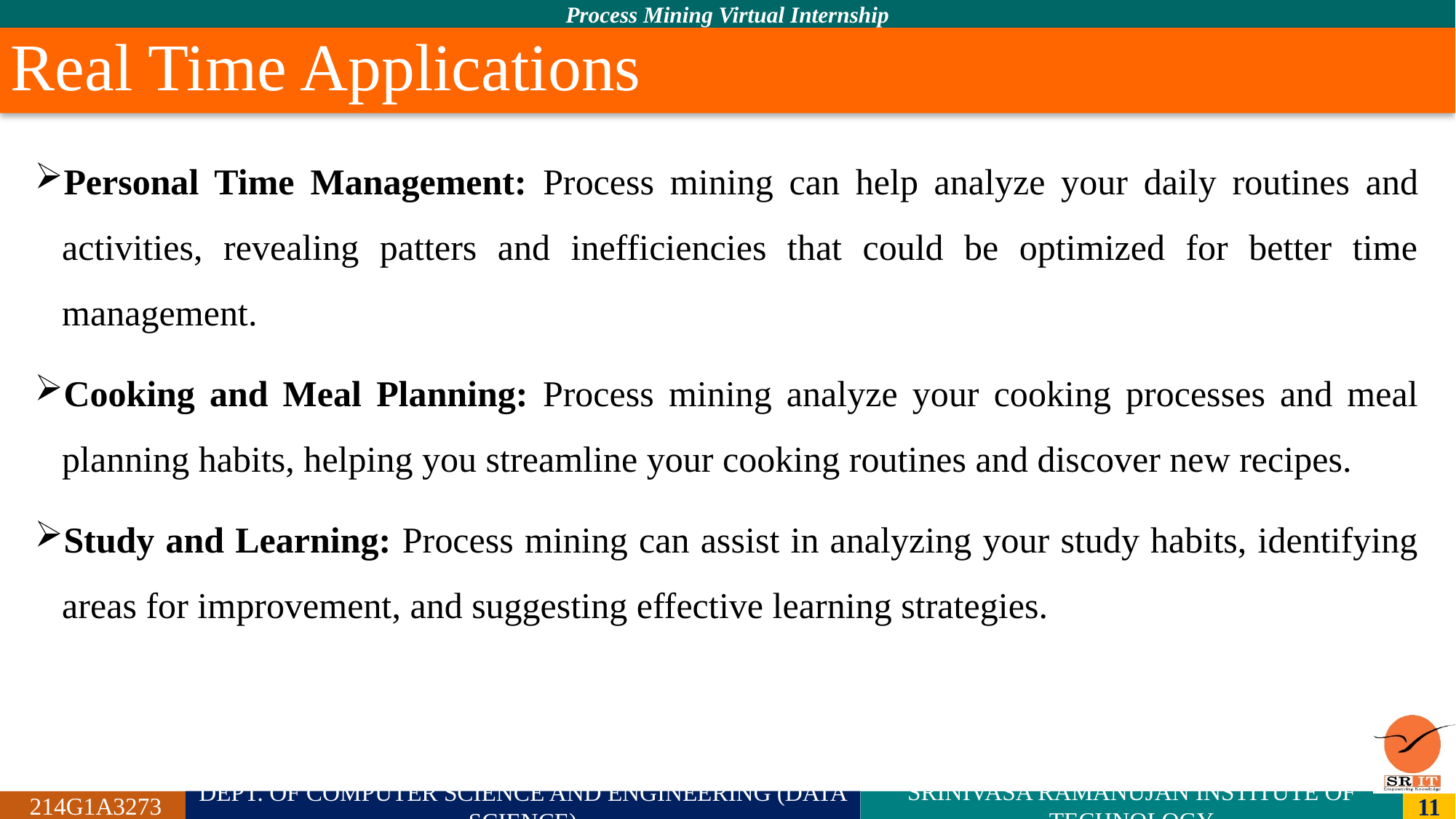

# Real Time Applications
Personal Time Management: Process mining can help analyze your daily routines and activities, revealing patters and inefficiencies that could be optimized for better time management.
Cooking and Meal Planning: Process mining analyze your cooking processes and meal planning habits, helping you streamline your cooking routines and discover new recipes.
Study and Learning: Process mining can assist in analyzing your study habits, identifying areas for improvement, and suggesting effective learning strategies.